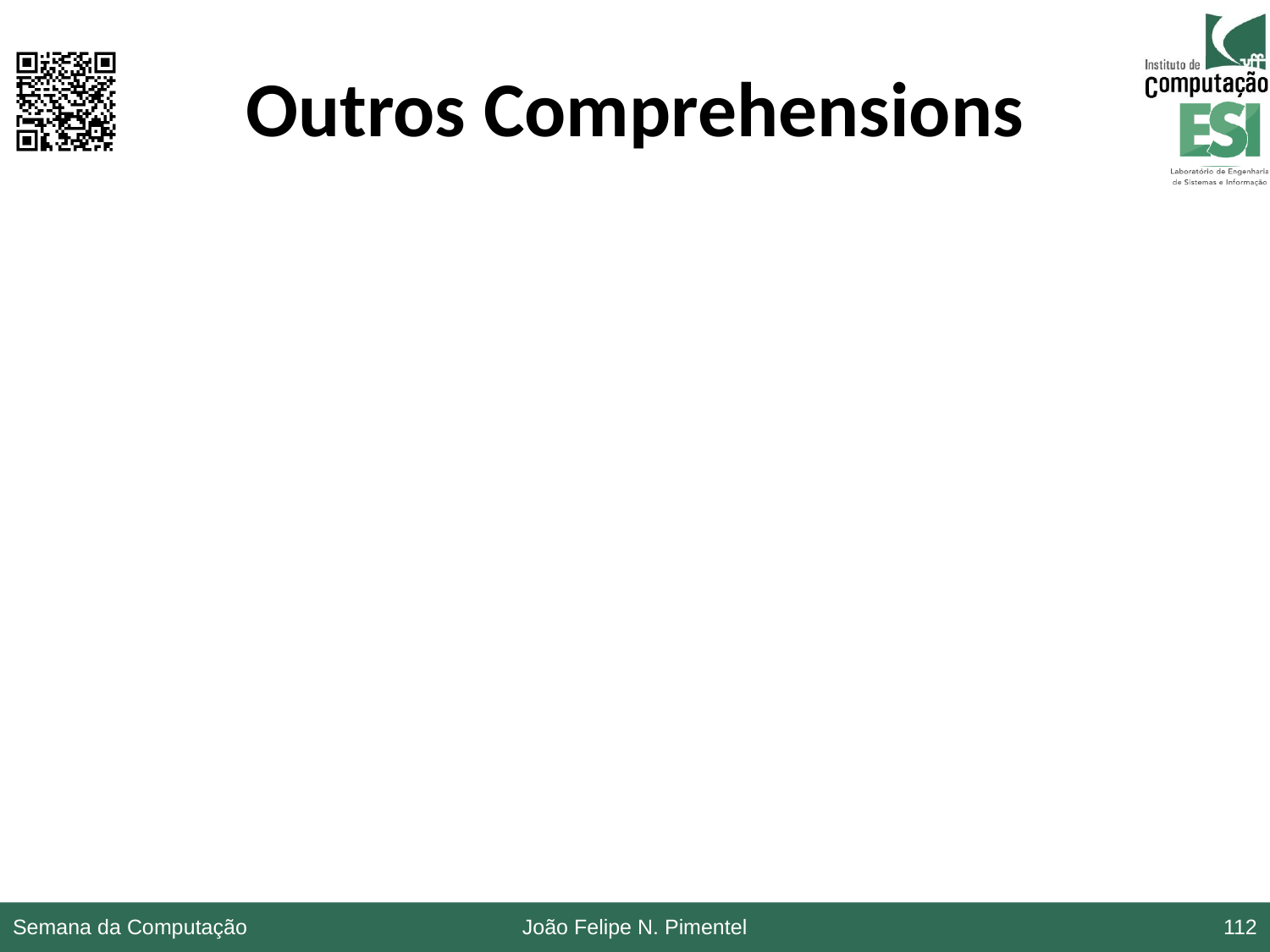

# Outros Comprehensions
Semana da Computação
João Felipe N. Pimentel
112